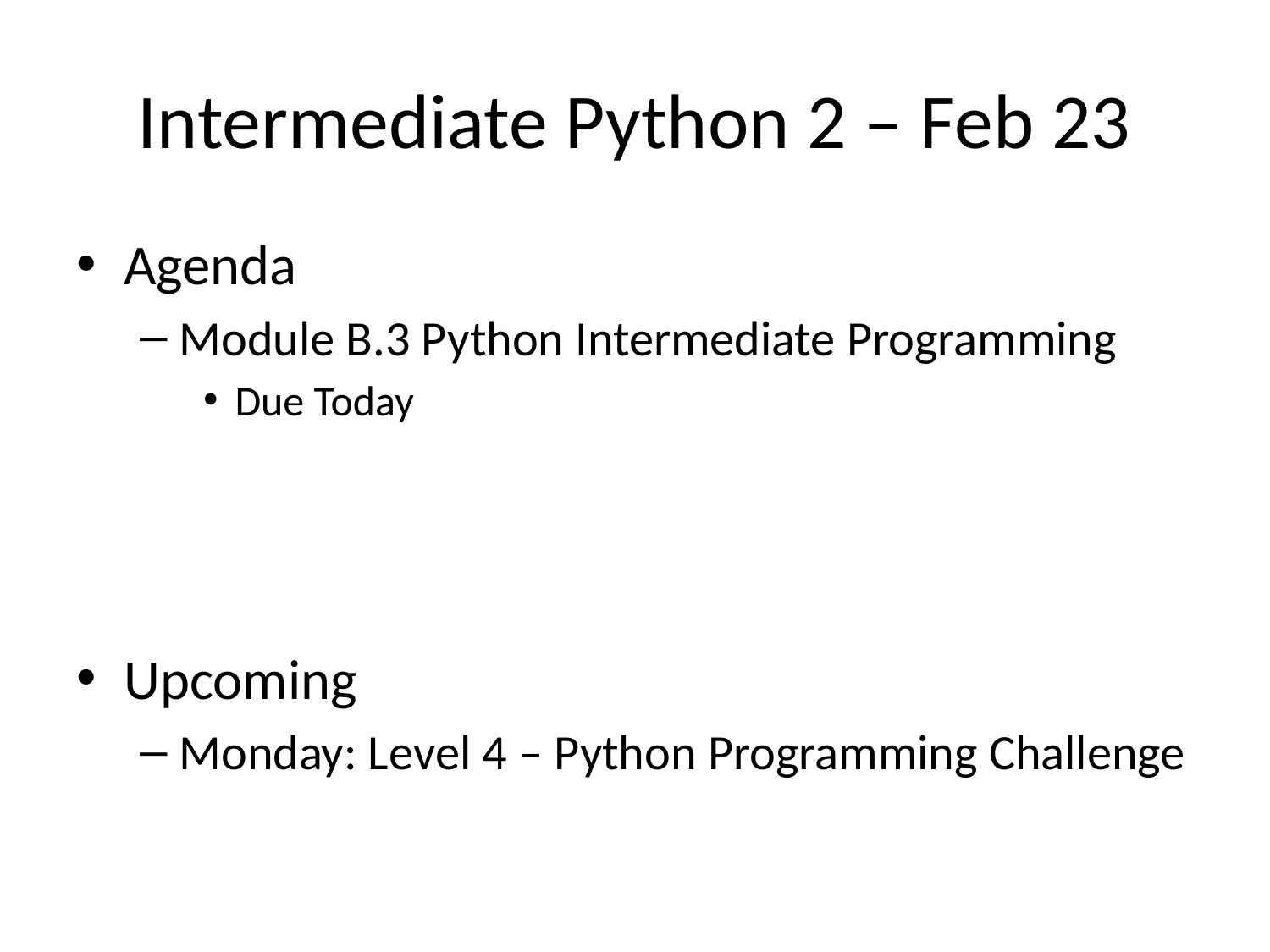

# Intermediate Python 2 – Feb 23
Agenda
Module B.3 Python Intermediate Programming
Due Today

Upcoming
Monday: Level 4 – Python Programming Challenge